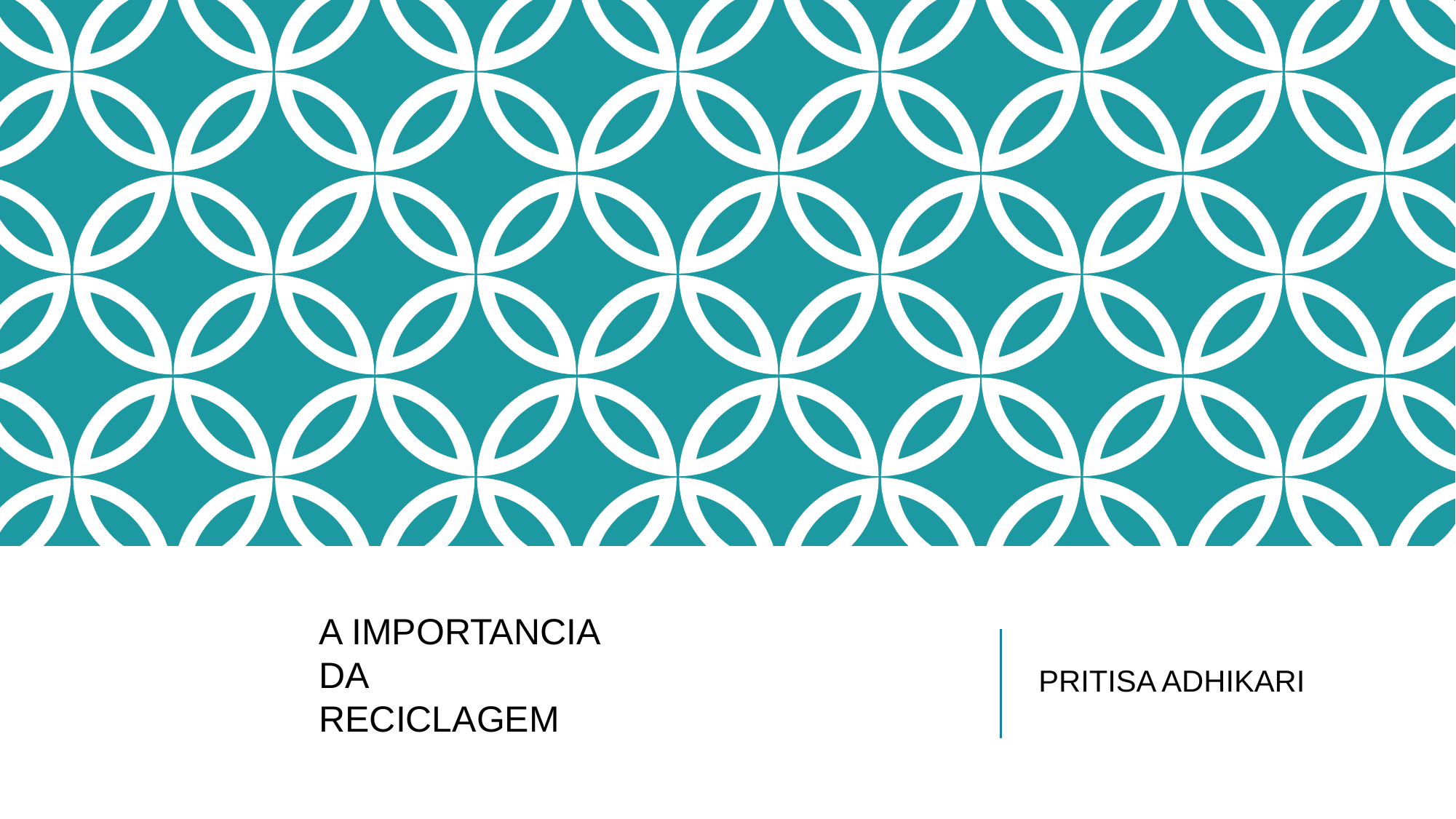

# Topic one
PRITISA ADHIKARI
A IMPORTANCIA DA
RECICLAGEM